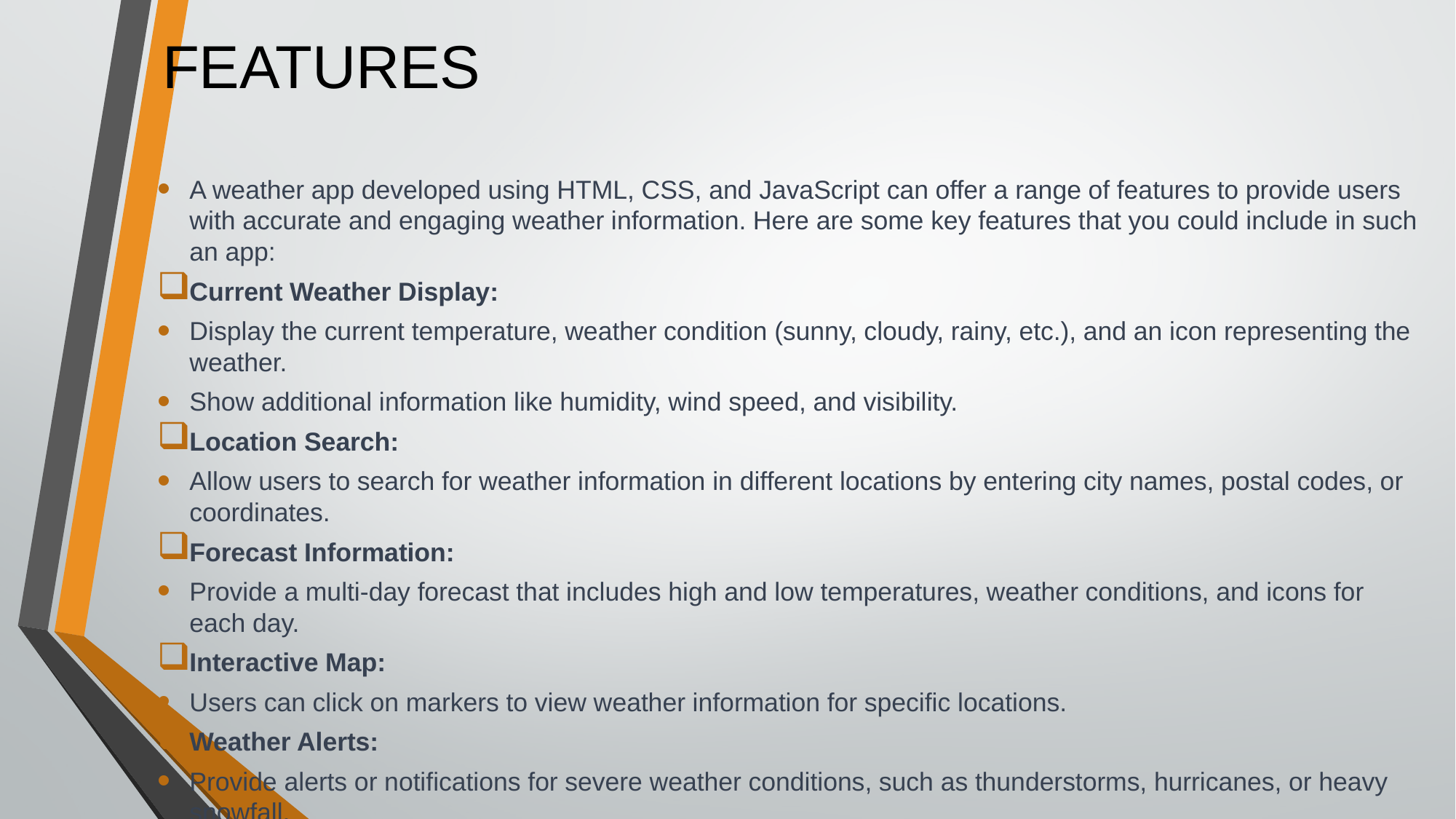

# FEATURES
A weather app developed using HTML, CSS, and JavaScript can offer a range of features to provide users with accurate and engaging weather information. Here are some key features that you could include in such an app:
Current Weather Display:
Display the current temperature, weather condition (sunny, cloudy, rainy, etc.), and an icon representing the weather.
Show additional information like humidity, wind speed, and visibility.
Location Search:
Allow users to search for weather information in different locations by entering city names, postal codes, or coordinates.
Forecast Information:
Provide a multi-day forecast that includes high and low temperatures, weather conditions, and icons for each day.
Interactive Map:
Users can click on markers to view weather information for specific locations.
Weather Alerts:
Provide alerts or notifications for severe weather conditions, such as thunderstorms, hurricanes, or heavy snowfall.